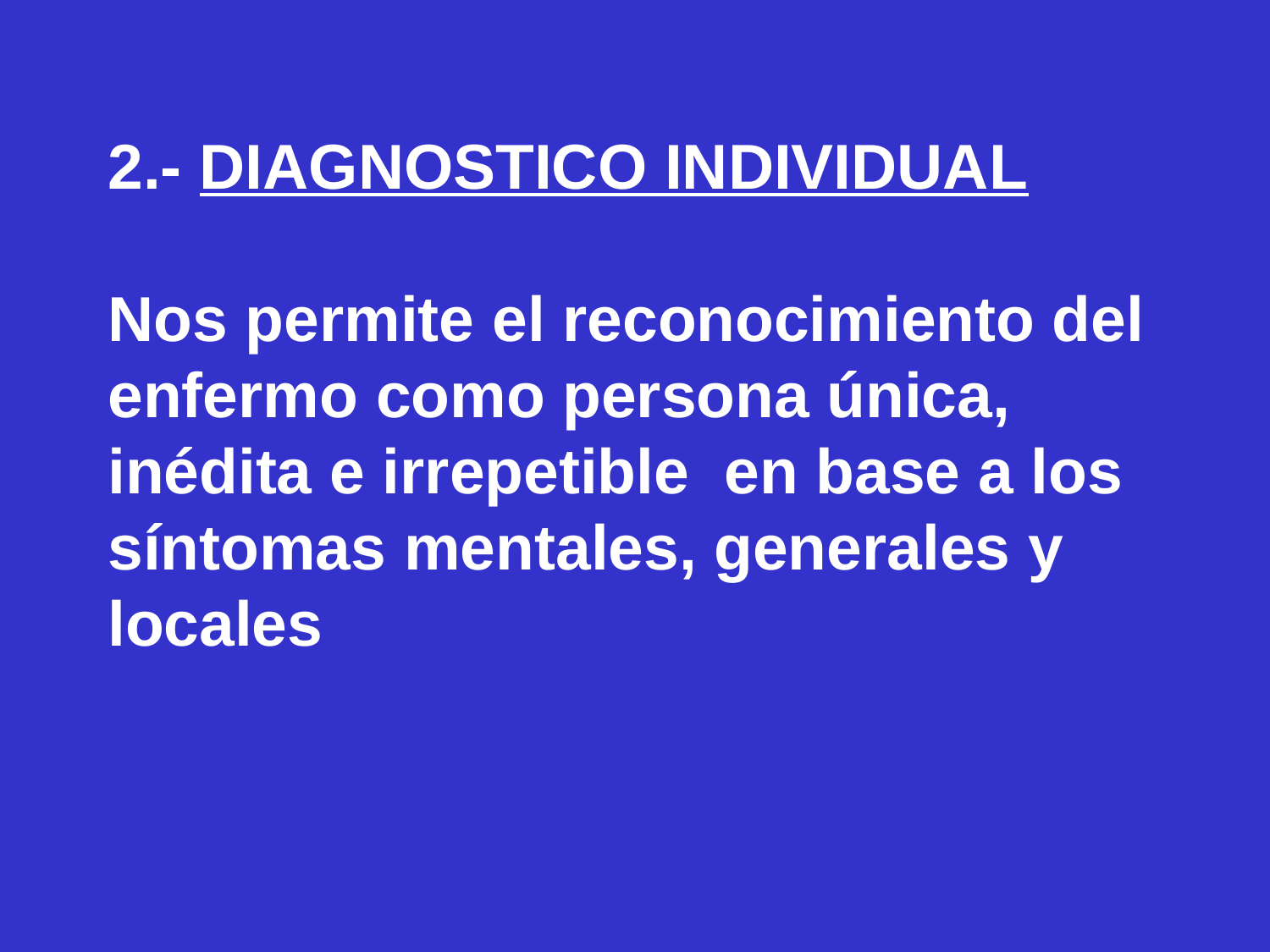

# 2.- DIAGNOSTICO INDIVIDUAL Nos permite el reconocimiento del enfermo como persona única, inédita e irrepetible  en base a los síntomas mentales, generales y locales